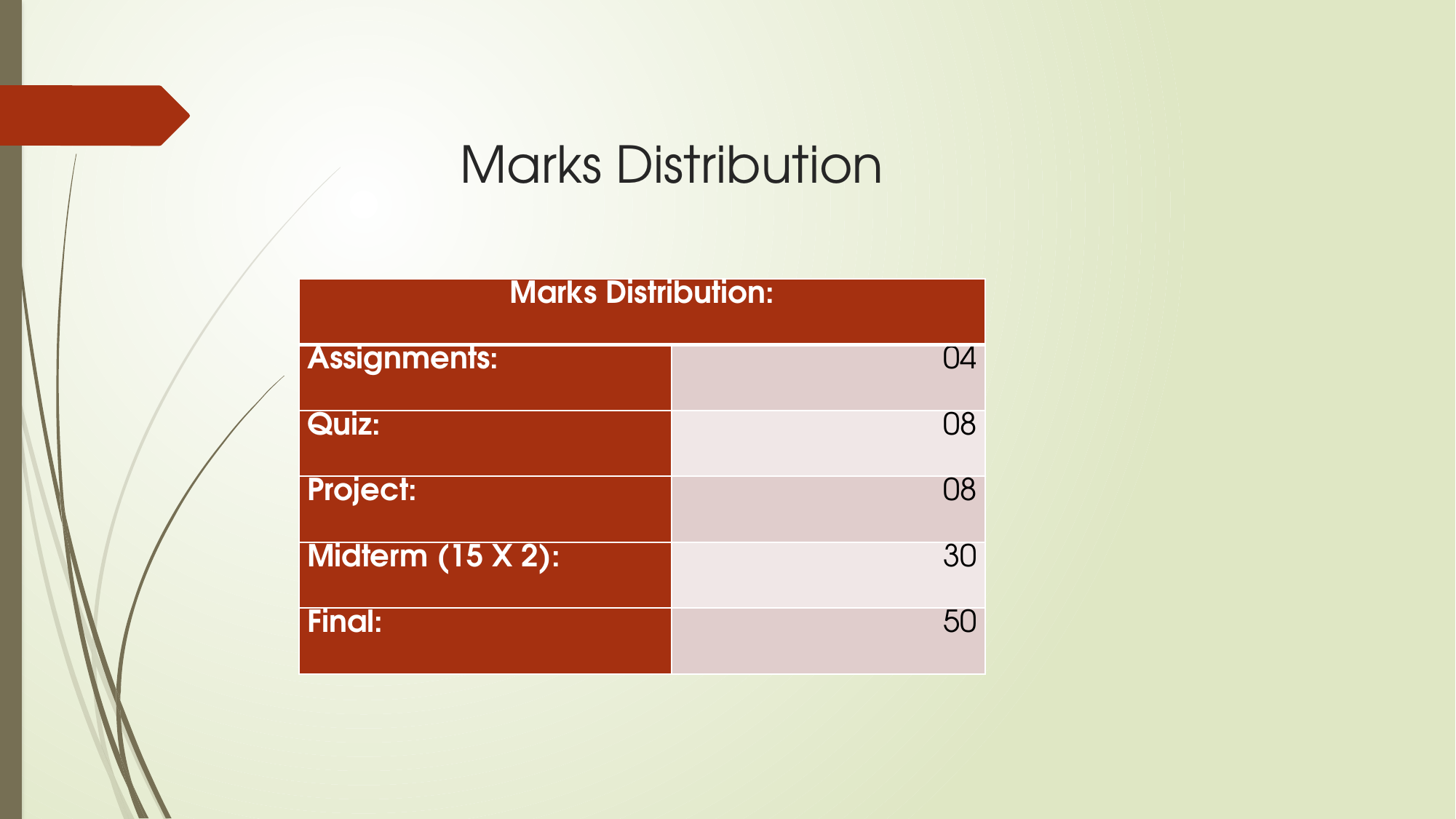

Marks Distribution
| Marks Distribution: |  |
| --- | --- |
| Assignments: | 04 |
| Quiz: | 08 |
| Project: | 08 |
| Midterm (15 X 2): | 30 |
| Final: | 50 |